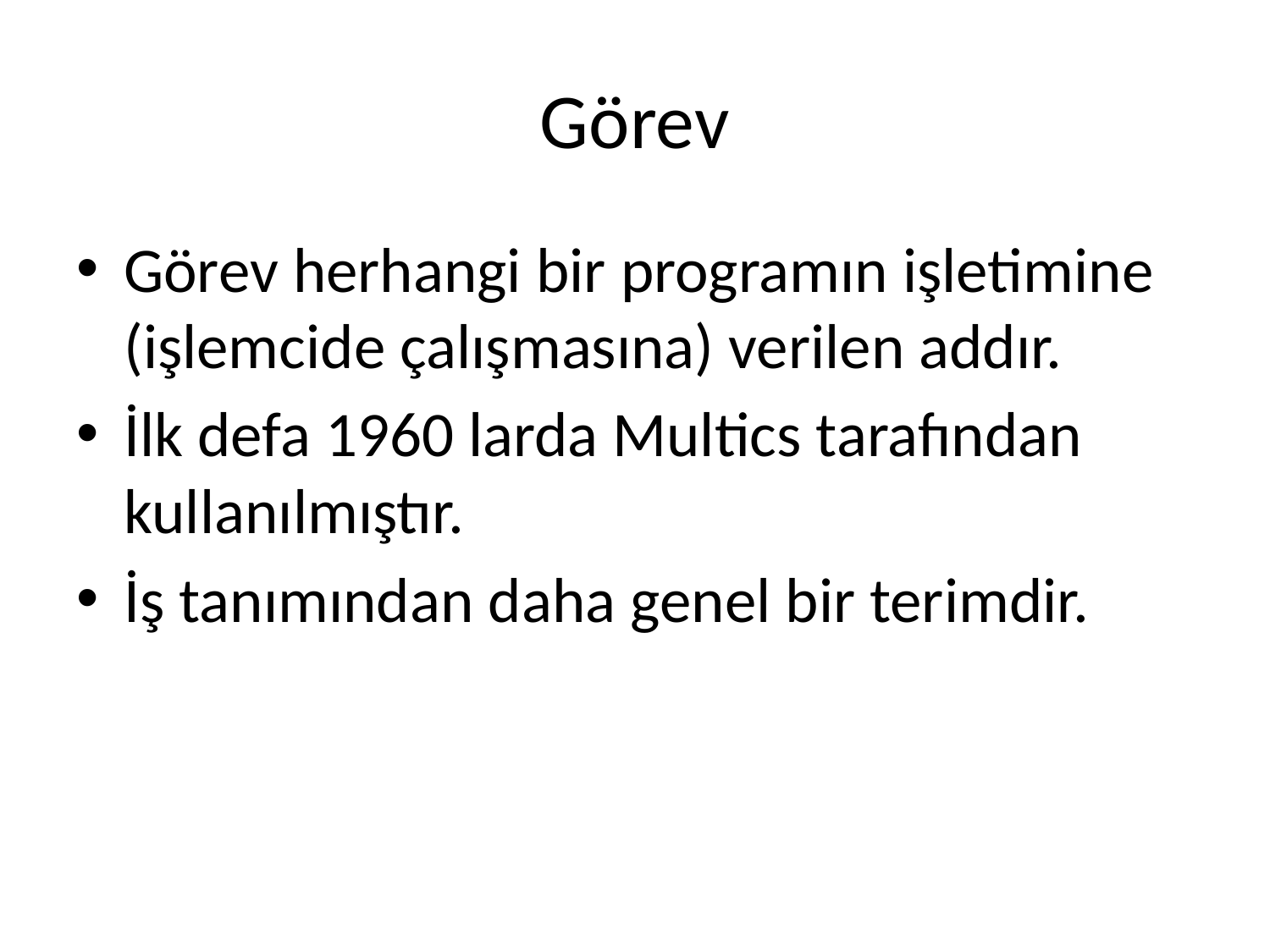

# Görev
Görev herhangi bir programın işletimine (işlemcide çalışmasına) verilen addır.
İlk defa 1960 larda Multics tarafından kullanılmıştır.
İş tanımından daha genel bir terimdir.